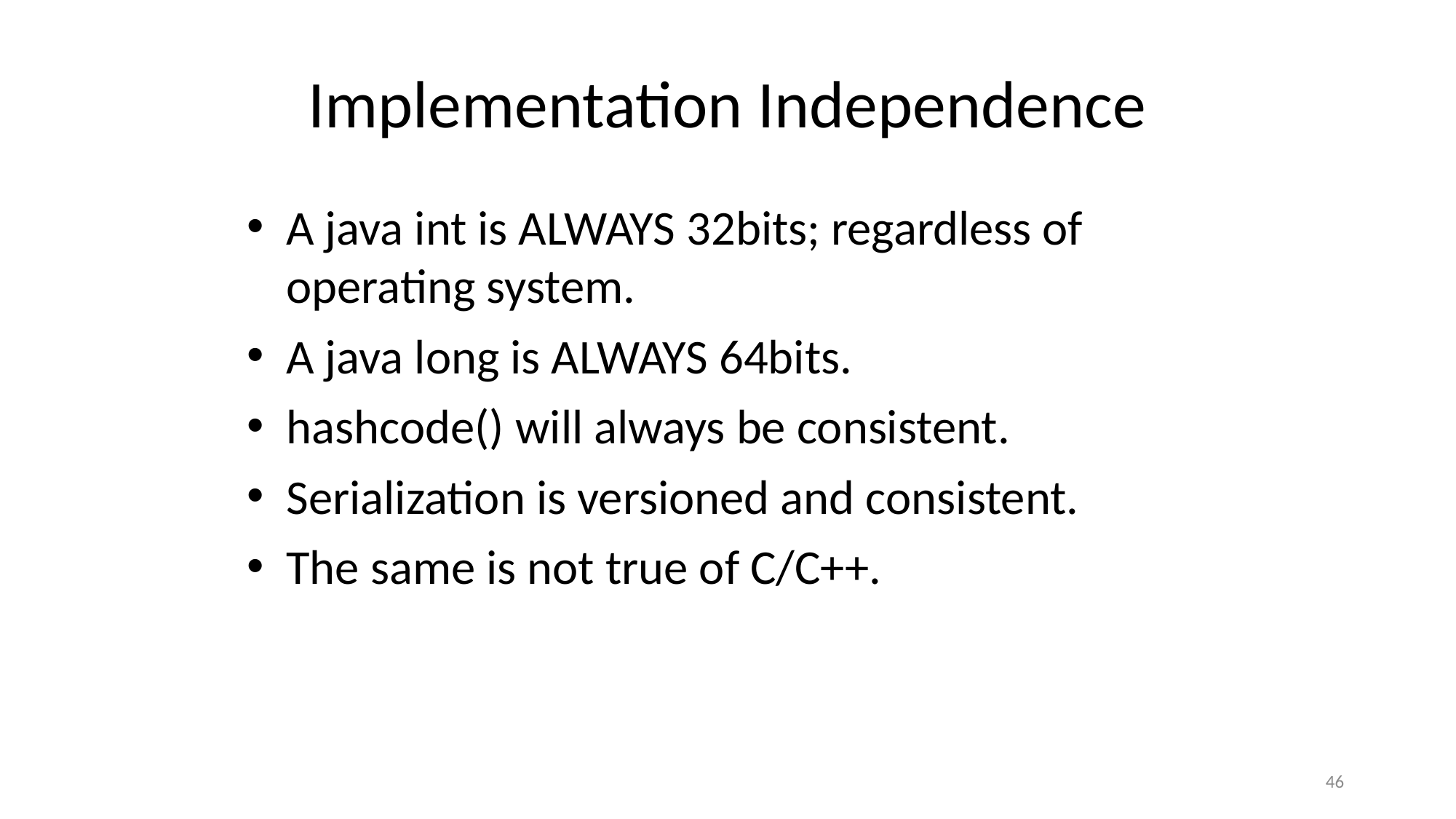

Implementation Independence
A java int is ALWAYS 32bits; regardless of operating system.
A java long is ALWAYS 64bits.
hashcode() will always be consistent.
Serialization is versioned and consistent.
The same is not true of C/C++.
46